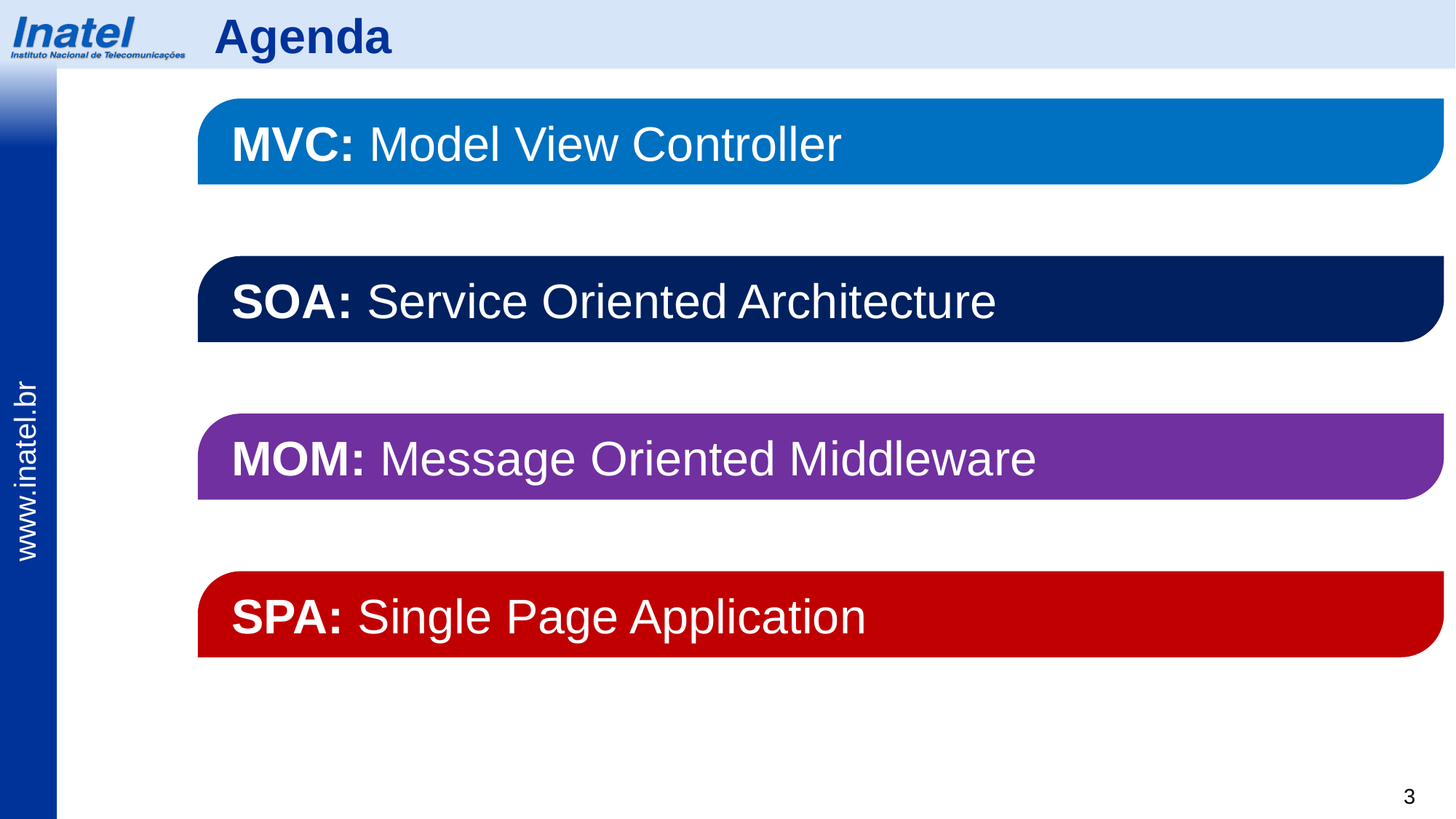

Agenda
MVC: Model View Controller
SOA: Service Oriented Architecture
MOM: Message Oriented Middleware
SPA: Single Page Application